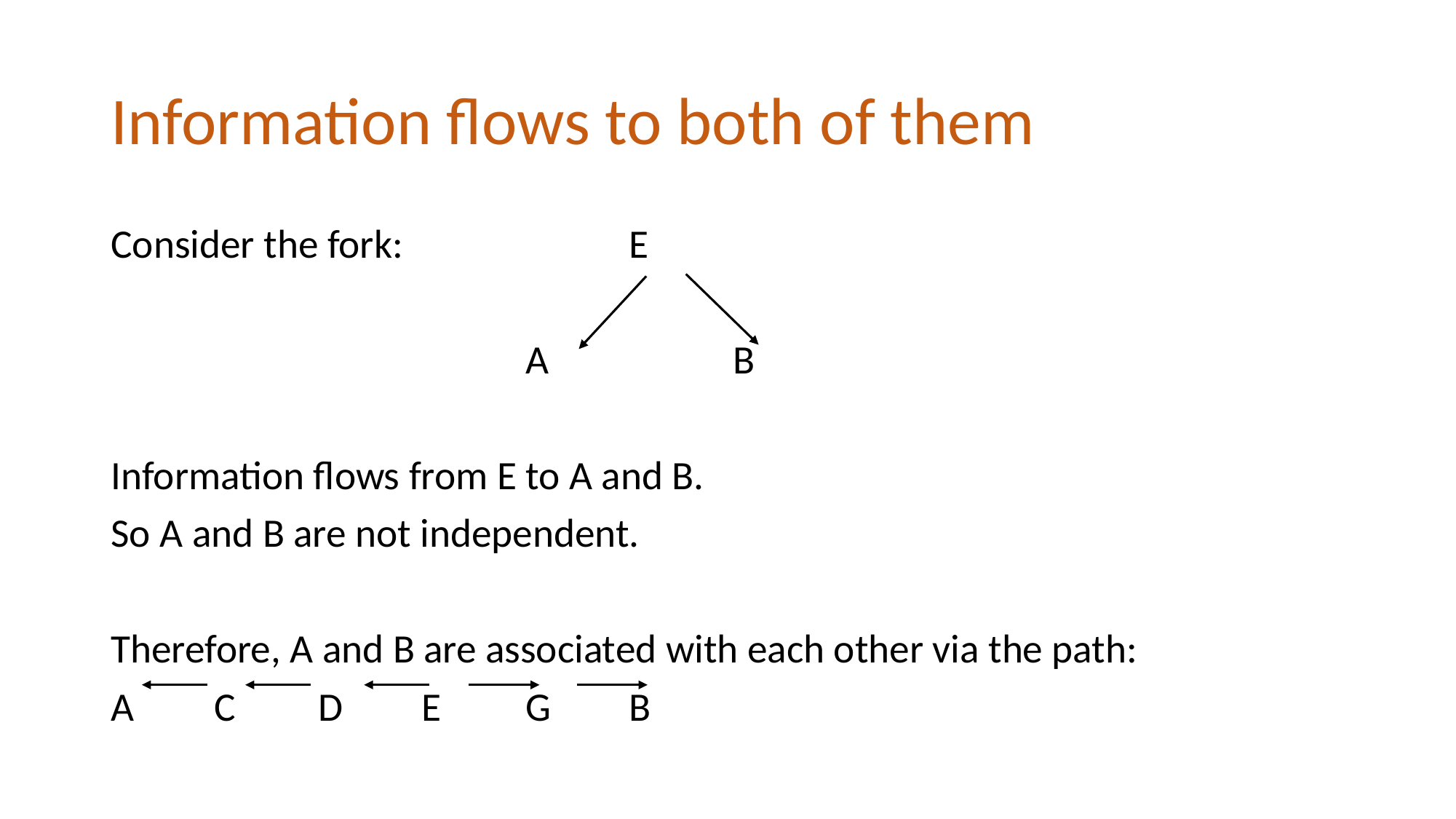

# Information flows to both of them
Consider the fork:			E

				A		B

Information flows from E to A and B.
So A and B are not independent.

Therefore, A and B are associated with each other via the path:
A	C	D	E	G	B